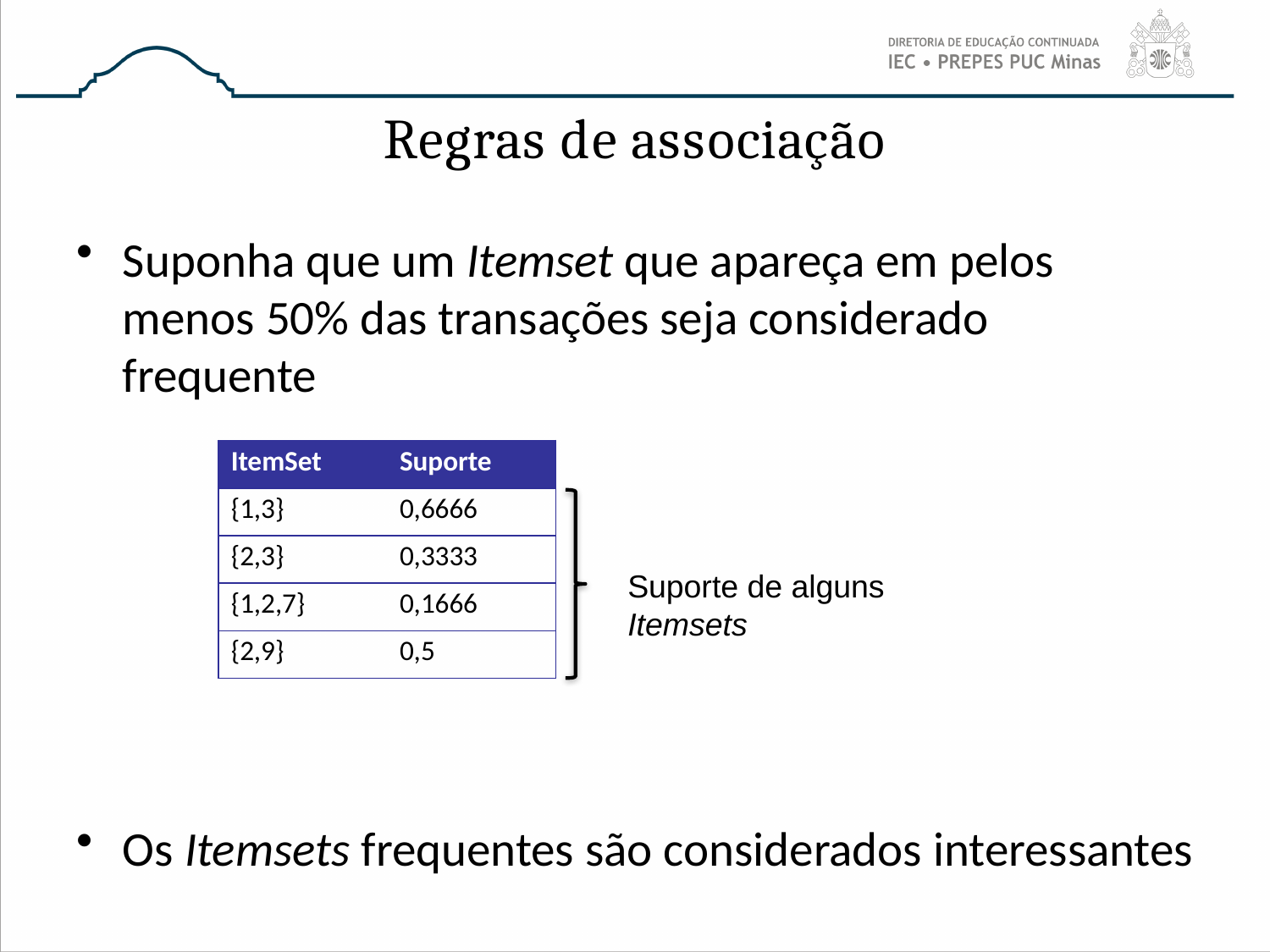

# Regras de associação
Suponha que um Itemset que apareça em pelos menos 50% das transações seja considerado frequente

Os Itemsets frequentes são considerados interessantes

| ItemSet | Suporte |
| --- | --- |
| {1,3} | 0,6666 |
| {2,3} | 0,3333 |
| {1,2,7} | 0,1666 |
| {2,9} | 0,5 |

Suporte de alguns Itemsets